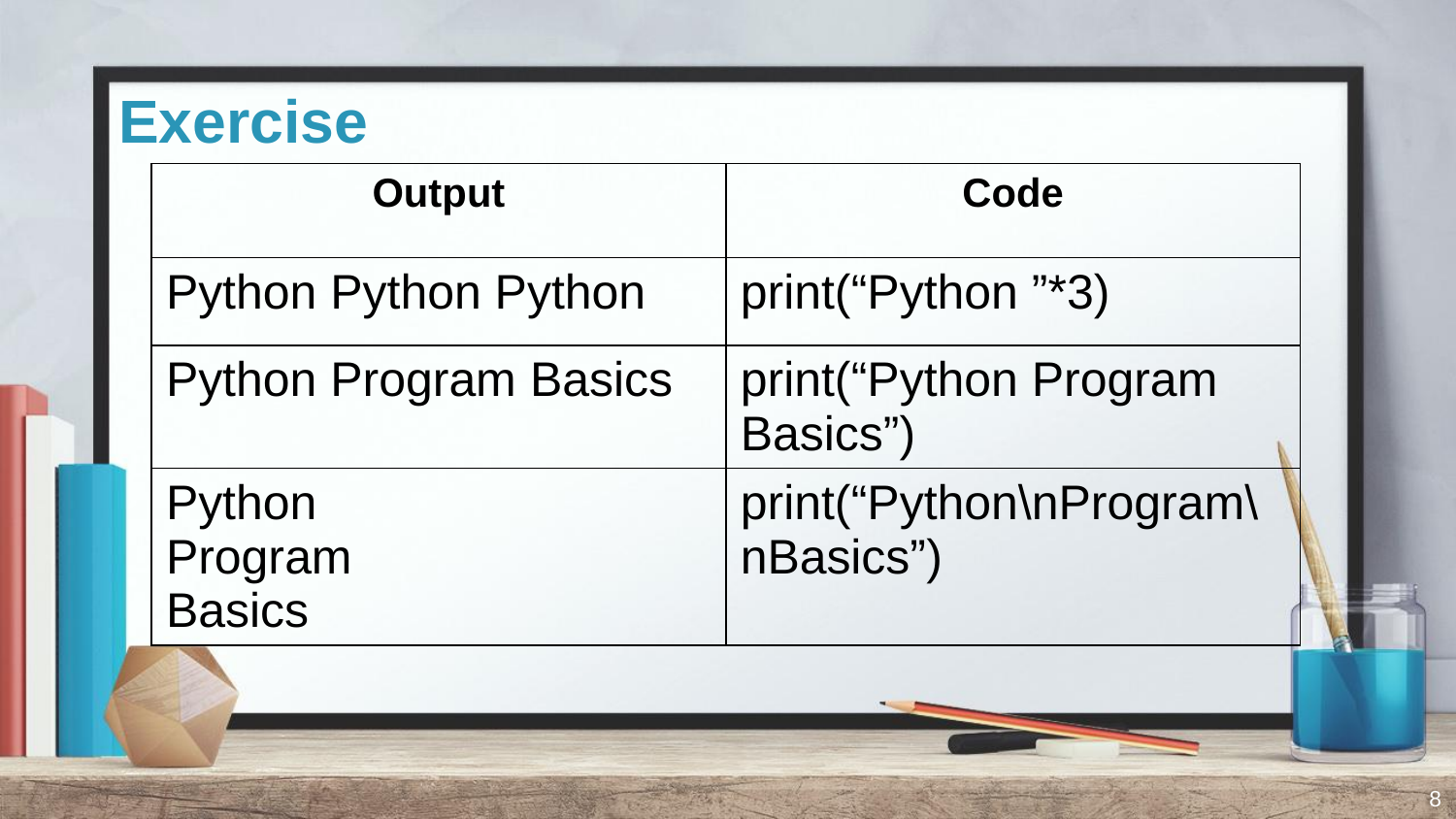

# Exercise
| Output | Code |
| --- | --- |
| Python Python Python | print(“Python ”\*3) |
| Python Program Basics | print(“Python Program Basics”) |
| Python Program Basics | print(“Python\nProgram\nBasics”) |
8